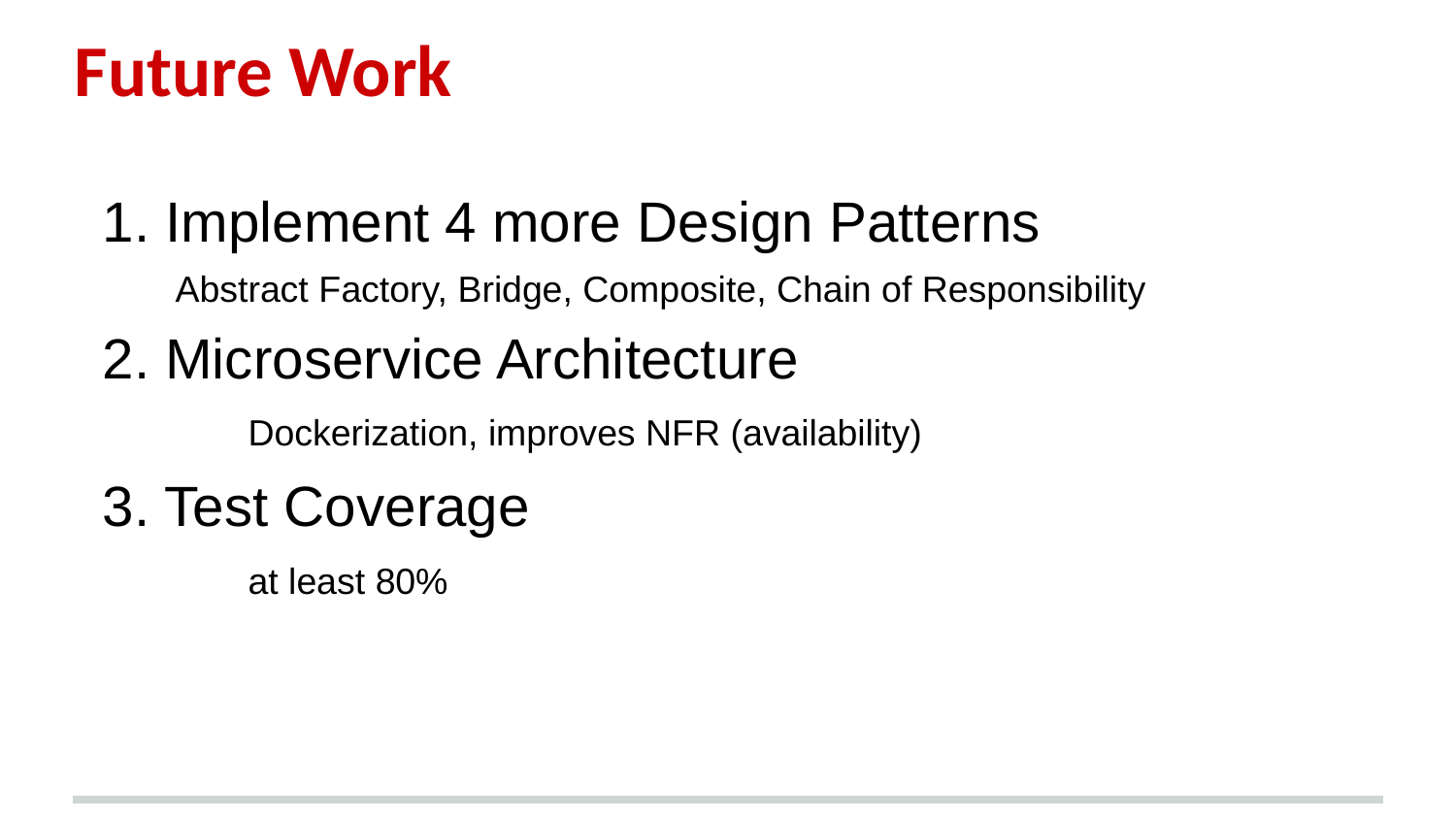

# Future Work
1. Implement 4 more Design Patterns
Abstract Factory, Bridge, Composite, Chain of Responsibility
2. Microservice Architecture
	Dockerization, improves NFR (availability)
3. Test Coverage
	at least 80%